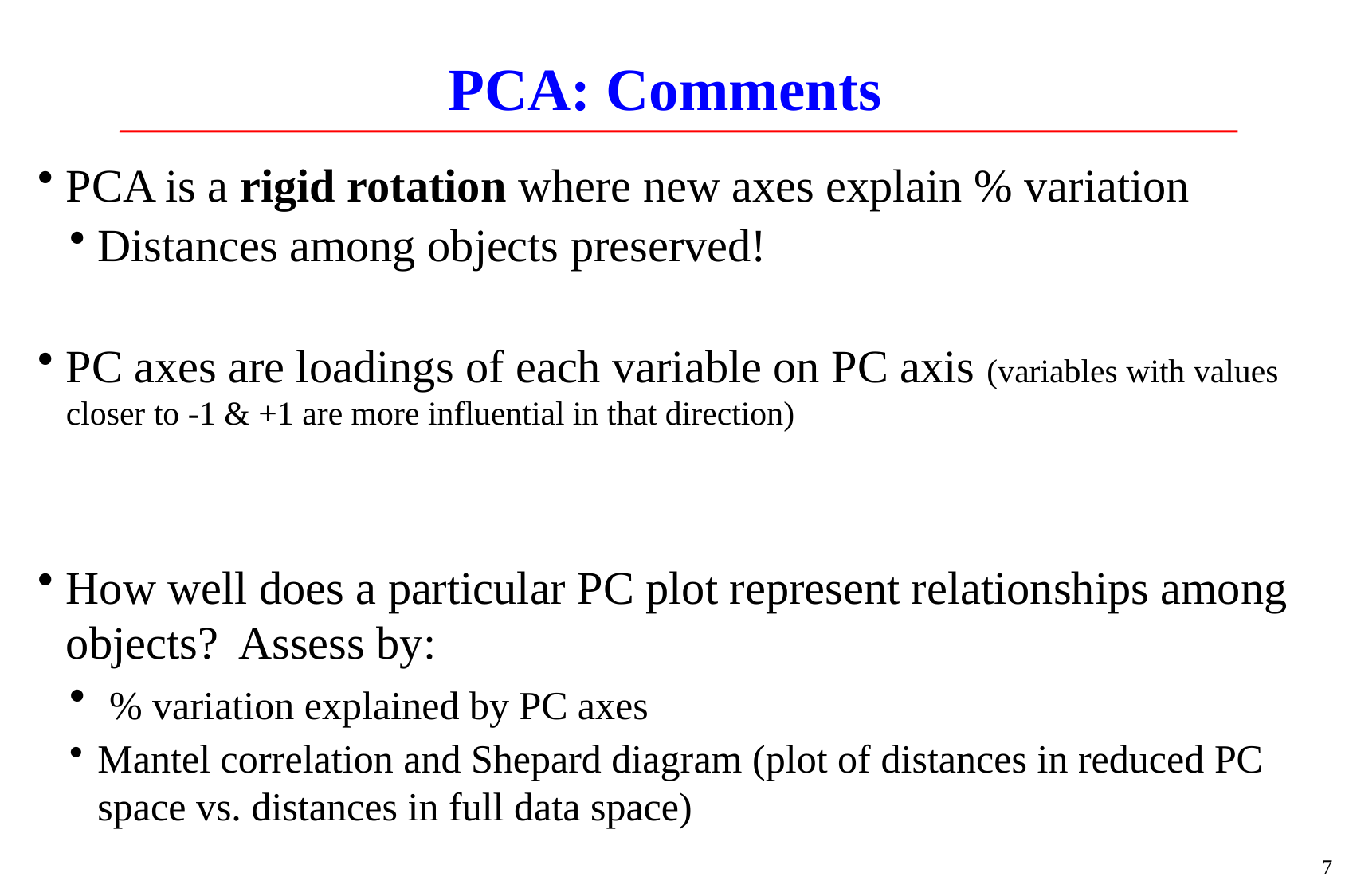

# PCA: Comments

PCA is a rigid rotation where new axes explain % variation
Distances among objects preserved!

PC axes are loadings of each variable on PC axis (variables with values closer to -1 & +1 are more influential in that direction)

How well does a particular PC plot represent relationships among objects?  Assess by:
 % variation explained by PC axes
Mantel correlation and Shepard diagram (plot of distances in reduced PC space vs. distances in full data space)
7